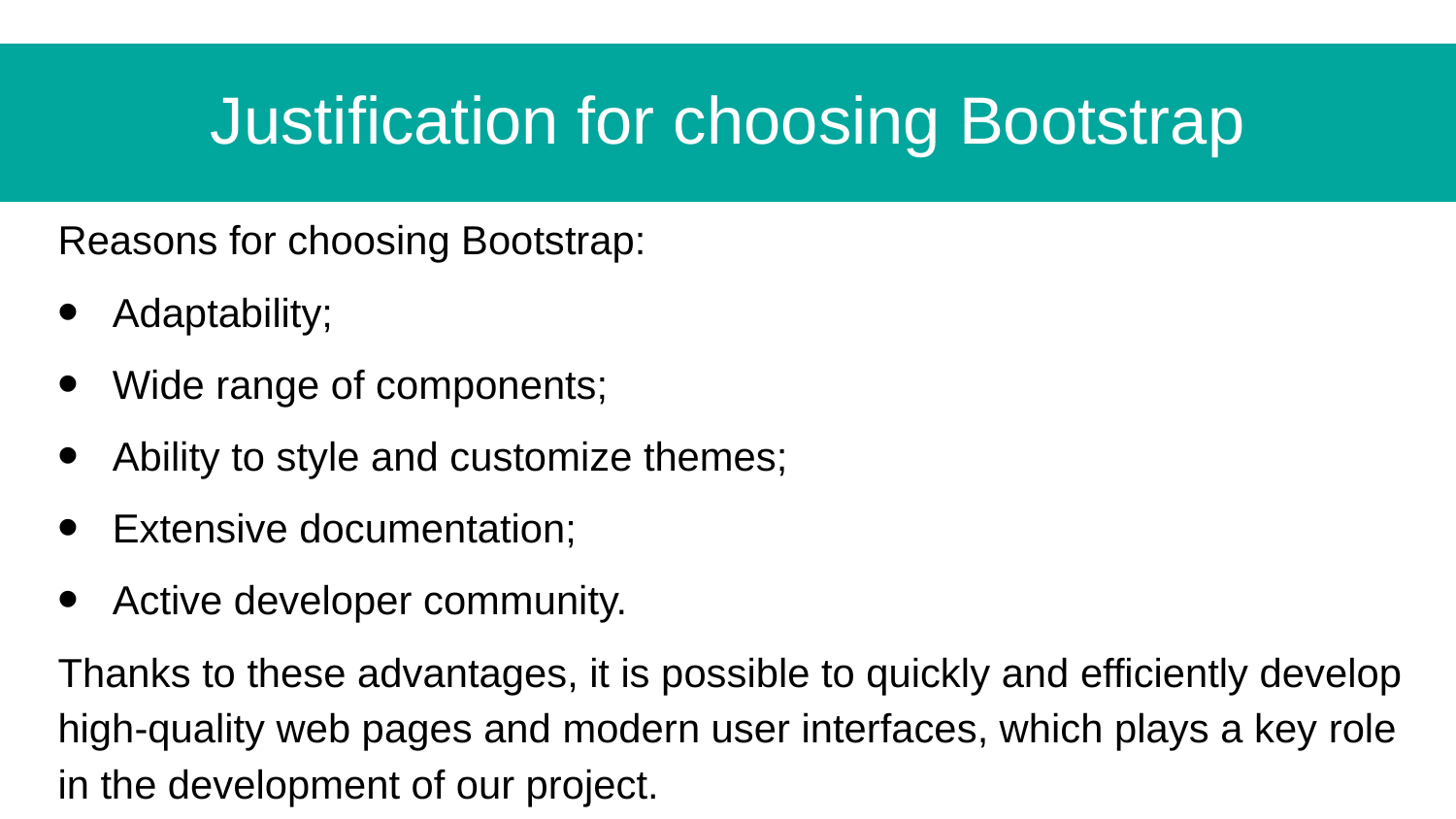

# Justification for choosing Bootstrap
Reasons for choosing Bootstrap:
Adaptability;
Wide range of components;
Ability to style and customize themes;
Extensive documentation;
Active developer community.
Thanks to these advantages, it is possible to quickly and efficiently develop high-quality web pages and modern user interfaces, which plays a key role in the development of our project.